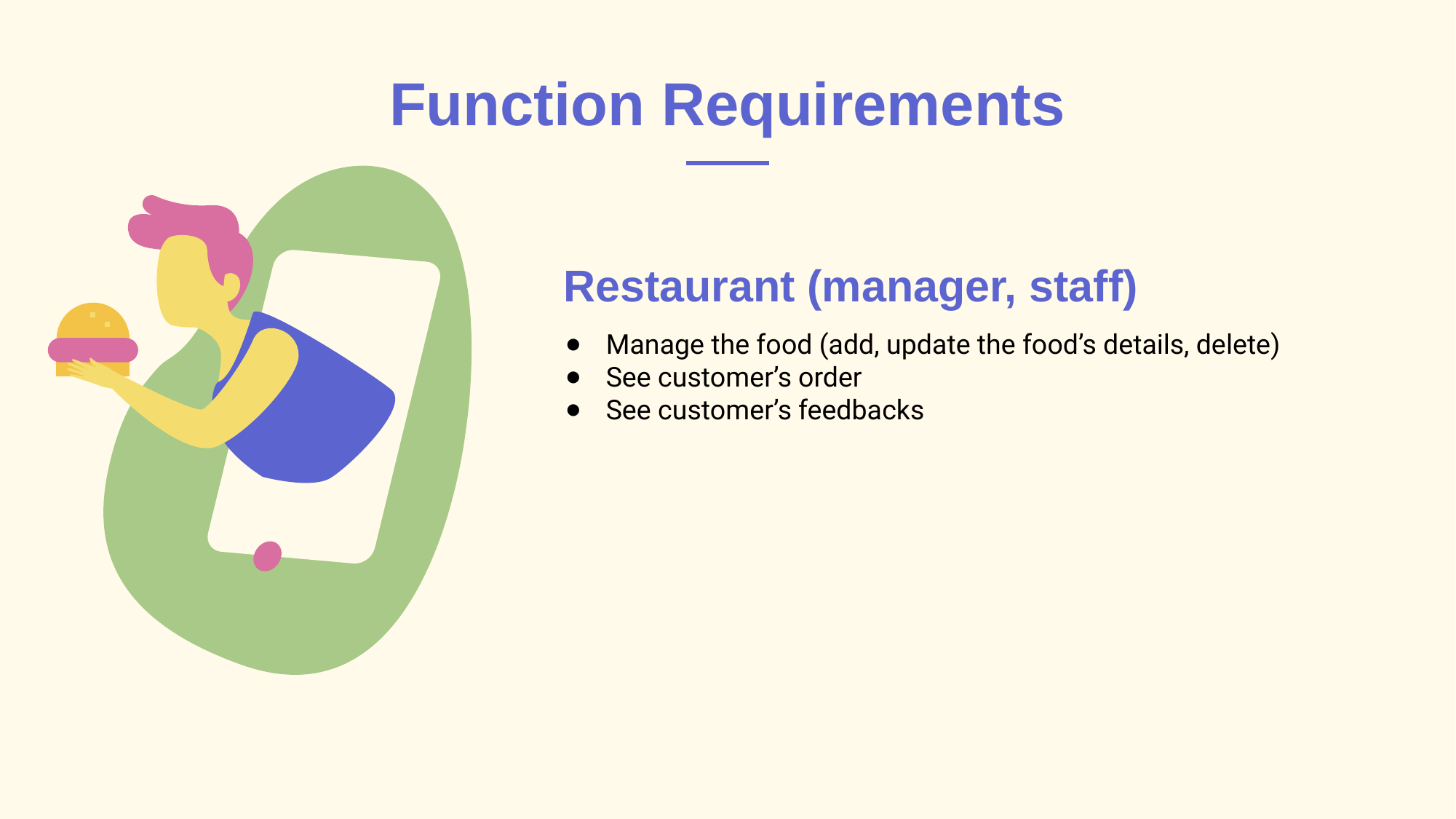

# Function Requirements

Restaurant (manager, staff)

Manage the food (add, update the food’s details, delete)
See customer’s order
See customer’s feedbacks